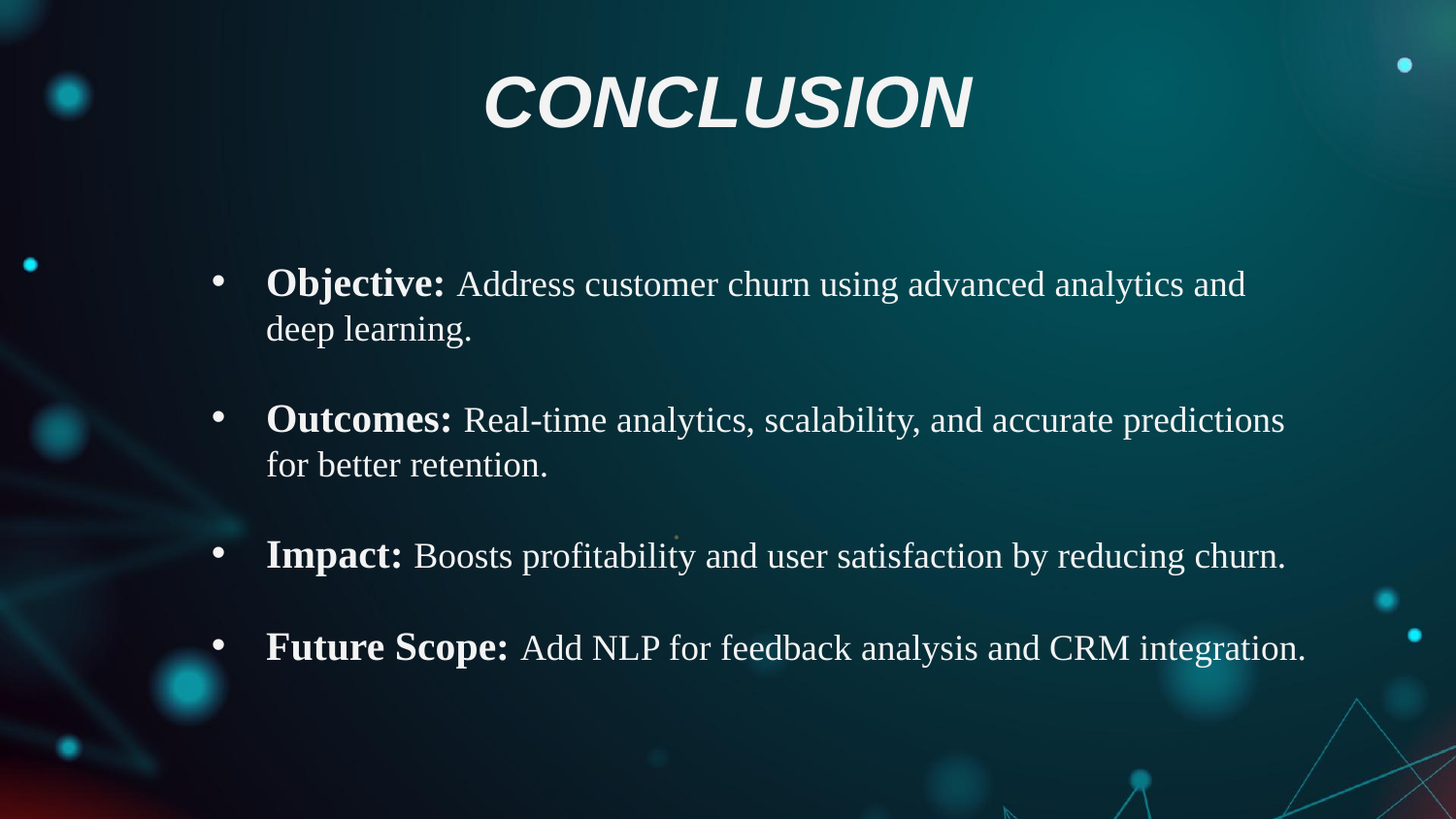

# CONCLUSION
Objective: Address customer churn using advanced analytics and deep learning.

Outcomes: Real-time analytics, scalability, and accurate predictions for better retention.

Impact: Boosts profitability and user satisfaction by reducing churn.

Future Scope: Add NLP for feedback analysis and CRM integration.